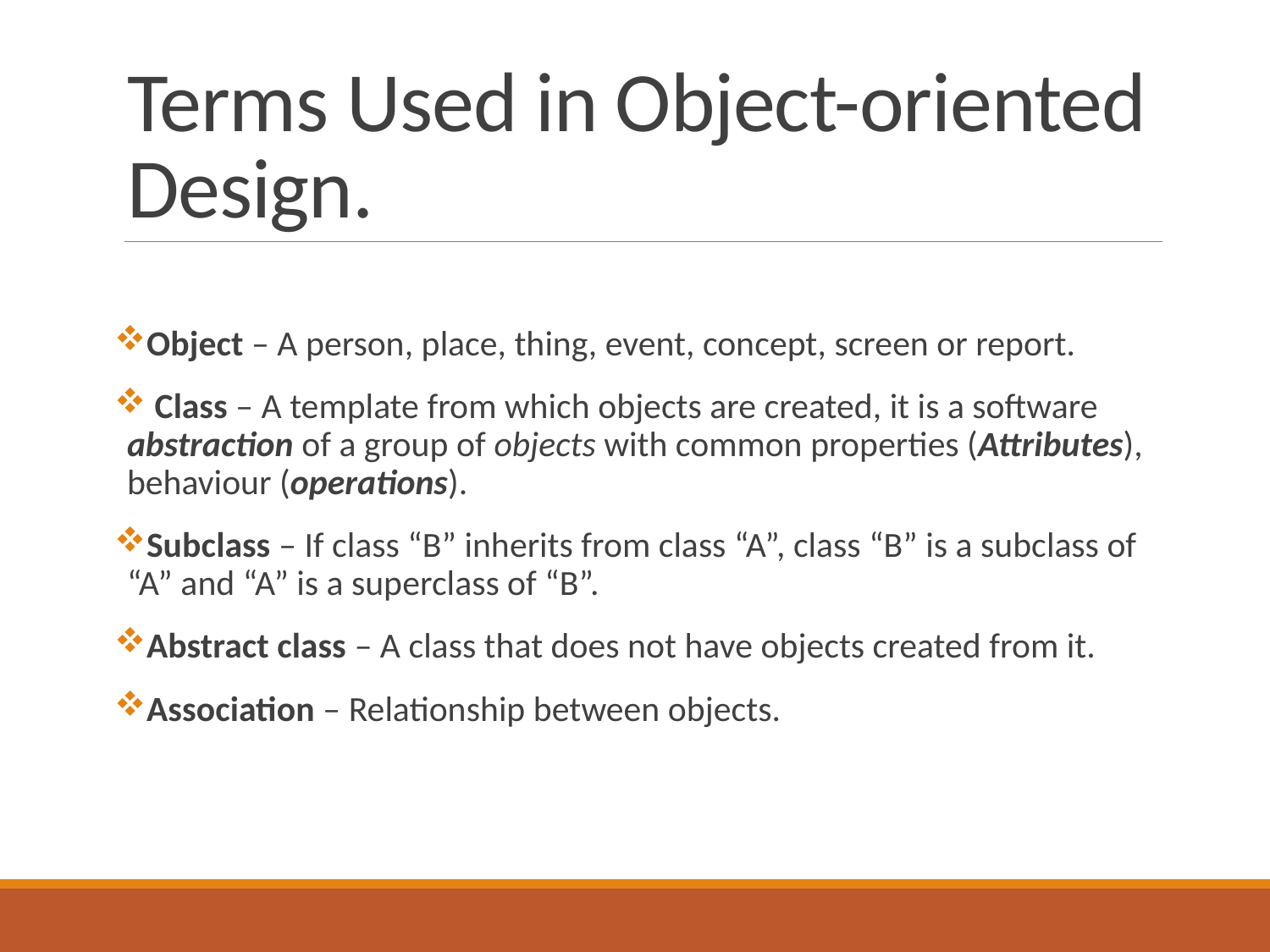

# Terms Used in Object-oriented Design.

Object – A person, place, thing, event, concept, screen or report.
 Class – A template from which objects are created, it is a software abstraction of a group of objects with common properties (Attributes), behaviour (operations).
Subclass – If class “B” inherits from class “A”, class “B” is a subclass of “A” and “A” is a superclass of “B”.
Abstract class – A class that does not have objects created from it.
Association – Relationship between objects.